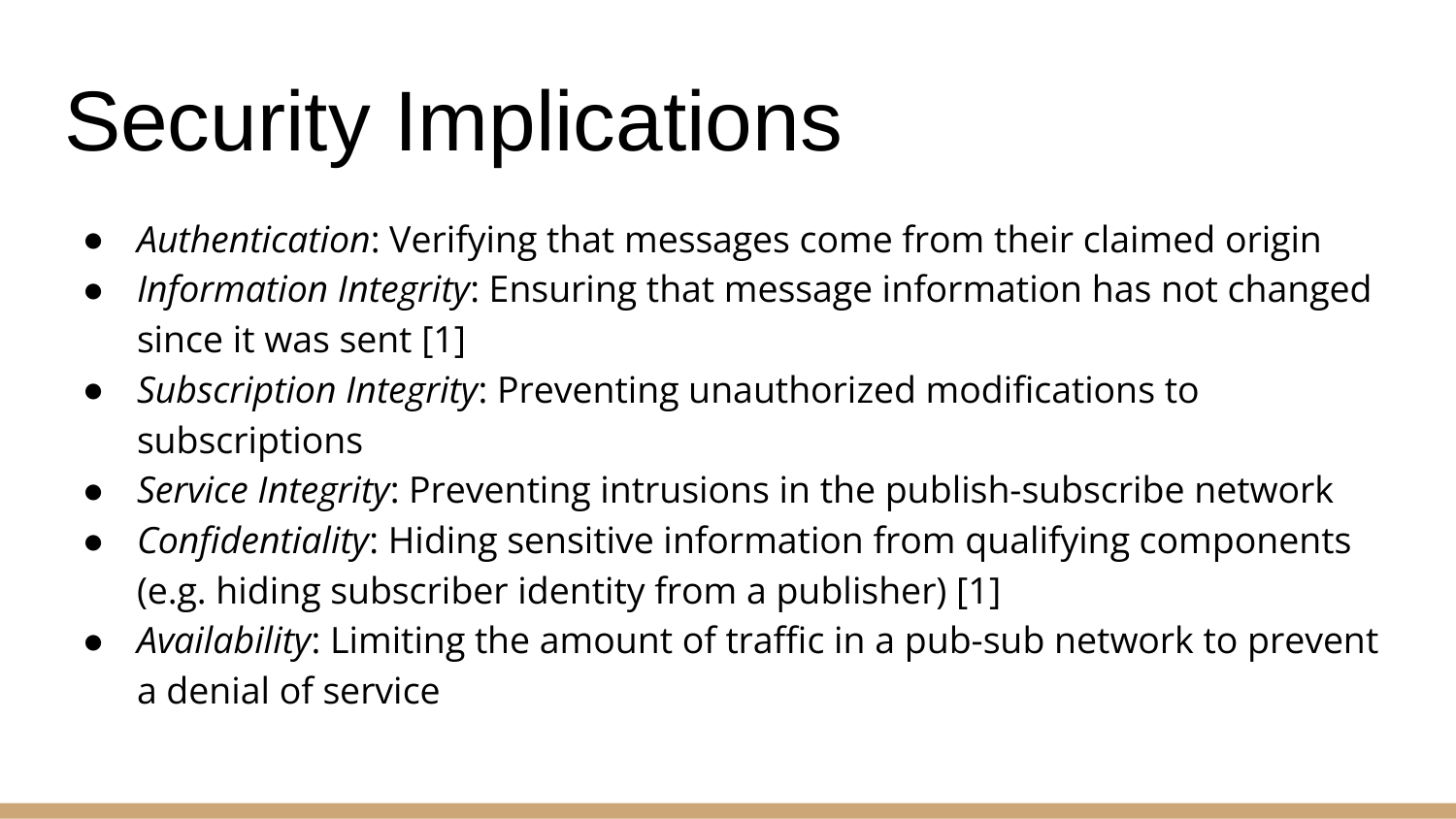

# Security Implications
Authentication: Verifying that messages come from their claimed origin
Information Integrity: Ensuring that message information has not changed since it was sent [1]
Subscription Integrity: Preventing unauthorized modifications to subscriptions
Service Integrity: Preventing intrusions in the publish-subscribe network
Confidentiality: Hiding sensitive information from qualifying components (e.g. hiding subscriber identity from a publisher) [1]
Availability: Limiting the amount of traffic in a pub-sub network to prevent a denial of service